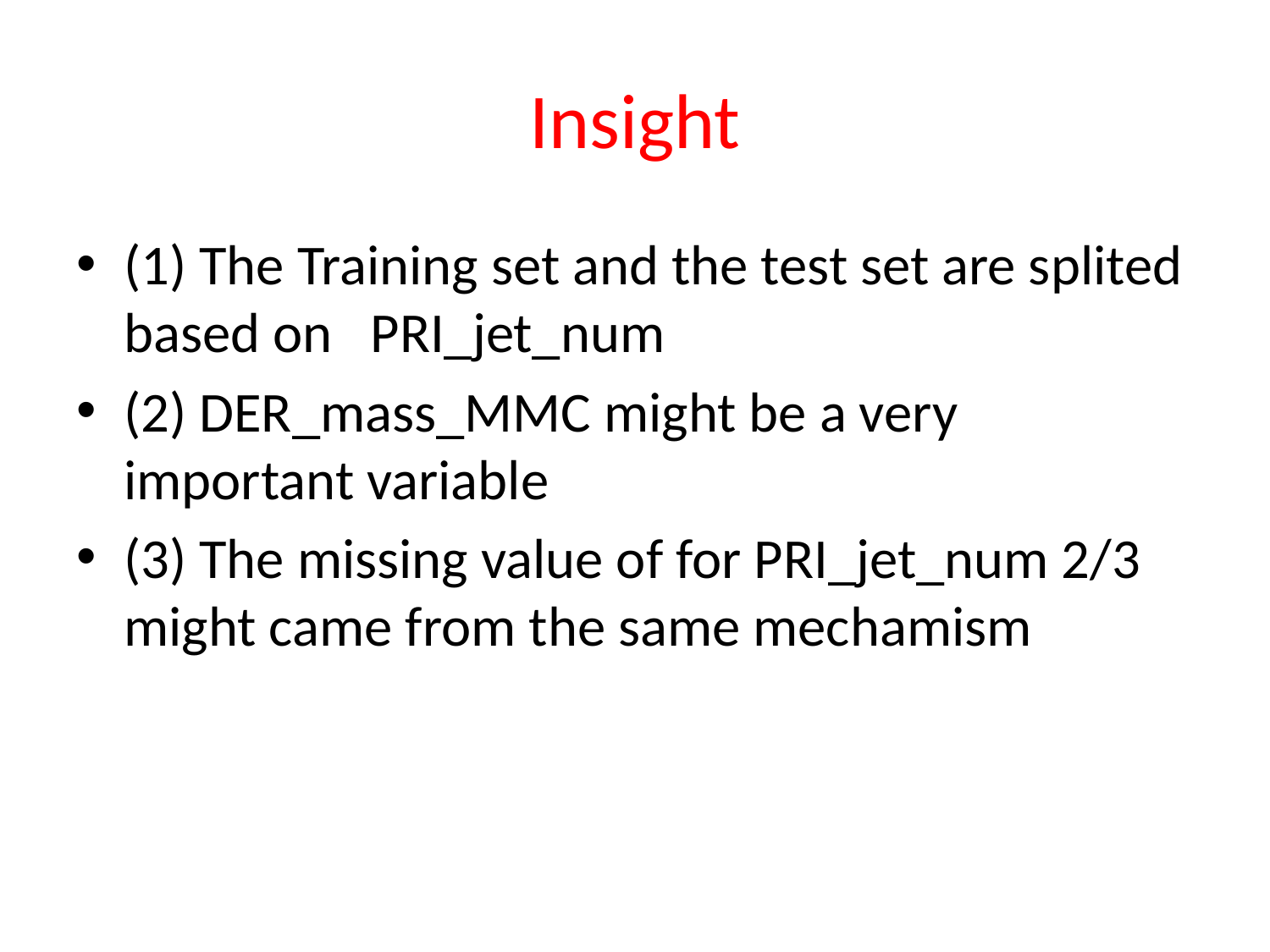

# Insight
(1) The Training set and the test set are splited based on   PRI_jet_num
(2) DER_mass_MMC might be a very important variable
(3) The missing value of for PRI_jet_num 2/3 might came from the same mechamism